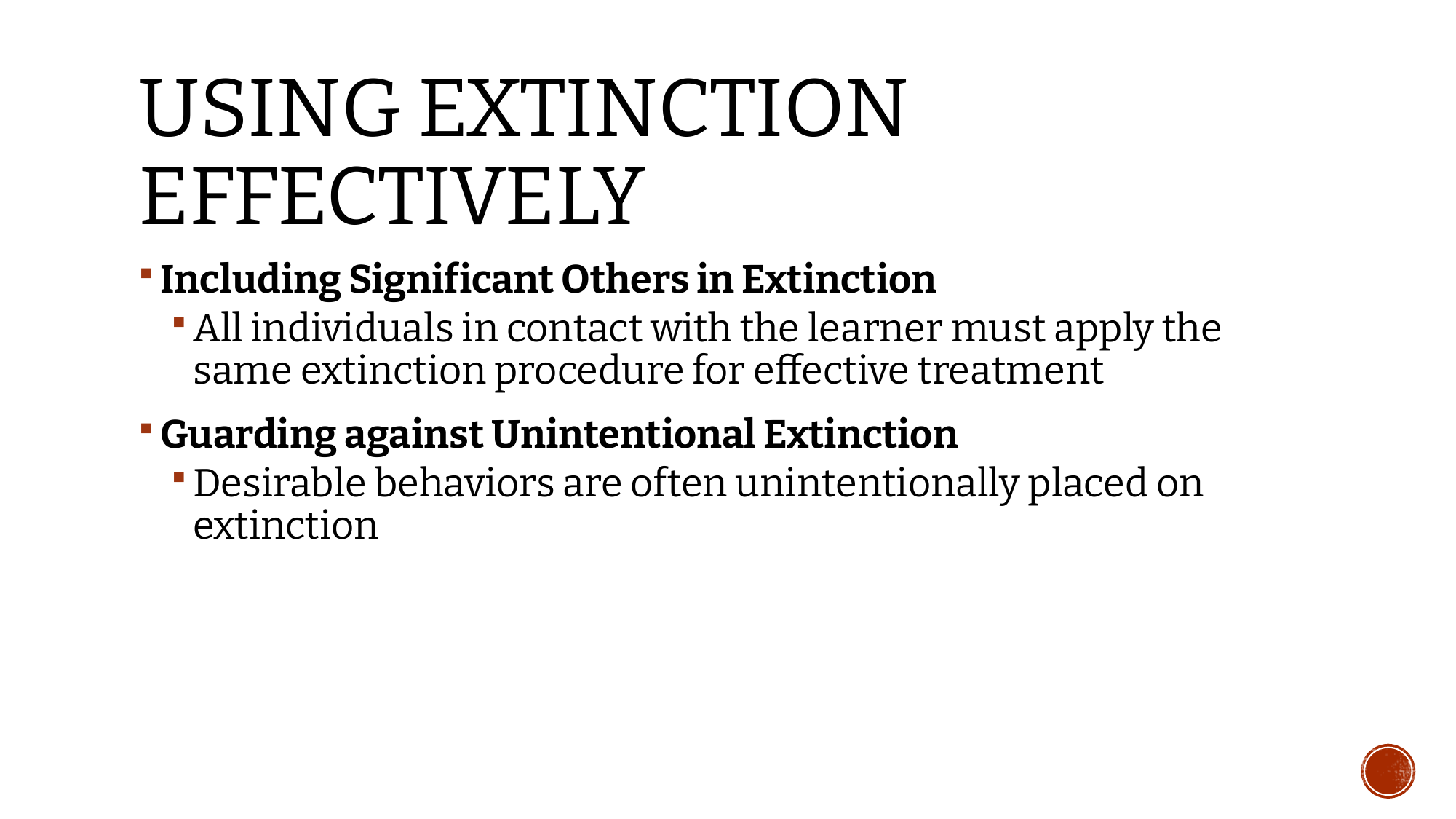

# Using Extinction Effectively
Including Significant Others in Extinction
All individuals in contact with the learner must apply the same extinction procedure for effective treatment
Guarding against Unintentional Extinction
Desirable behaviors are often unintentionally placed on extinction